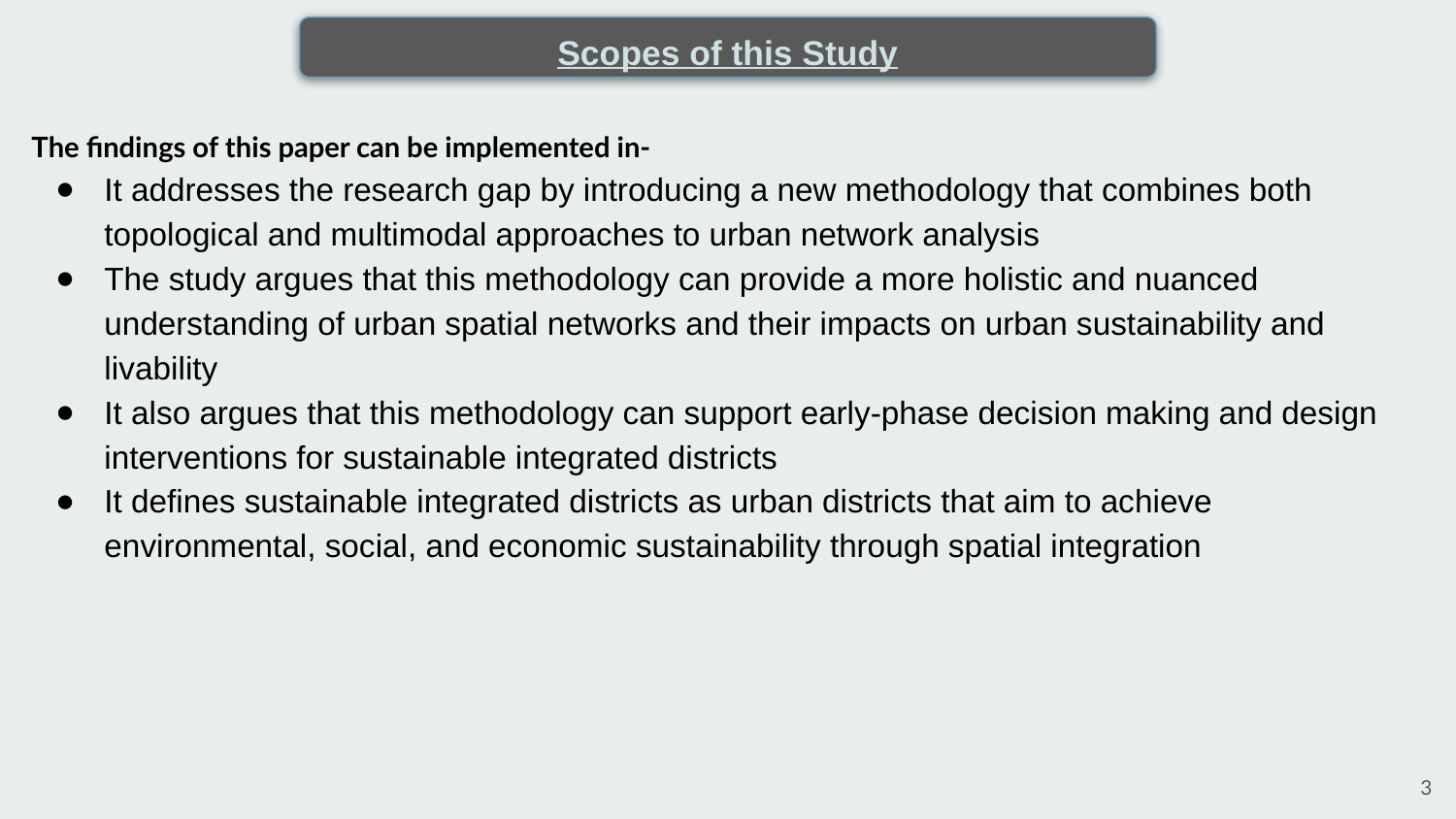

Scopes of this Study

The findings of this paper can be implemented in-
It addresses the research gap by introducing a new methodology that combines both topological and multimodal approaches to urban network analysis
The study argues that this methodology can provide a more holistic and nuanced understanding of urban spatial networks and their impacts on urban sustainability and livability
It also argues that this methodology can support early-phase decision making and design interventions for sustainable integrated districts
It defines sustainable integrated districts as urban districts that aim to achieve environmental, social, and economic sustainability through spatial integration

3